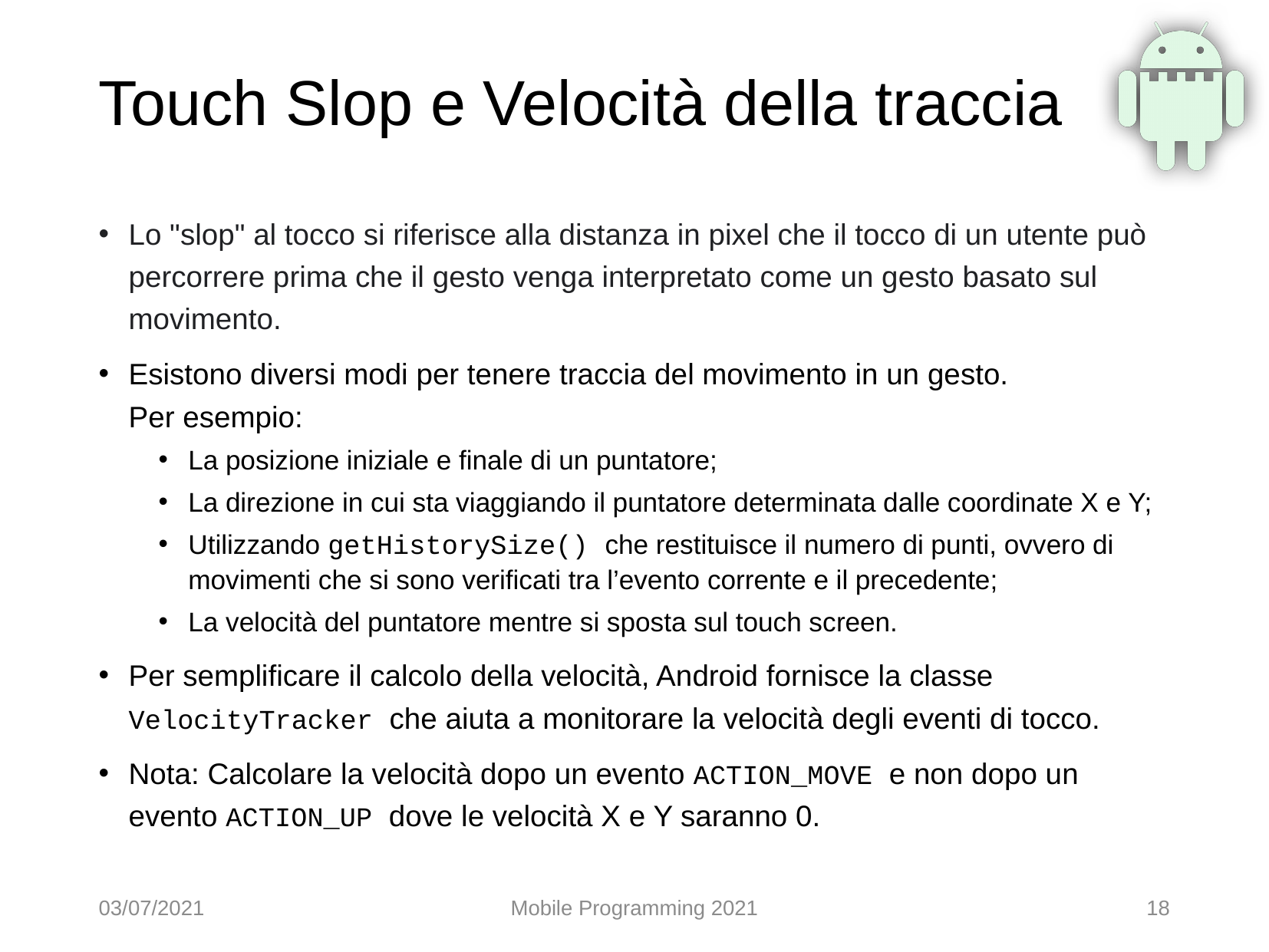

# Touch Slop e Velocità della traccia
Lo "slop" al tocco si riferisce alla distanza in pixel che il tocco di un utente può percorrere prima che il gesto venga interpretato come un gesto basato sul movimento.
Esistono diversi modi per tenere traccia del movimento in un gesto.
Per esempio:
La posizione iniziale e finale di un puntatore;
La direzione in cui sta viaggiando il puntatore determinata dalle coordinate X e Y;
Utilizzando getHistorySize() che restituisce il numero di punti, ovvero di movimenti che si sono verificati tra l’evento corrente e il precedente;
La velocità del puntatore mentre si sposta sul touch screen.
Per semplificare il calcolo della velocità, Android fornisce la classe VelocityTracker che aiuta a monitorare la velocità degli eventi di tocco.
Nota: Calcolare la velocità dopo un evento ACTION_MOVE e non dopo un evento ACTION_UP dove le velocità X e Y saranno 0.

03/07/2021
Mobile Programming 2021
18